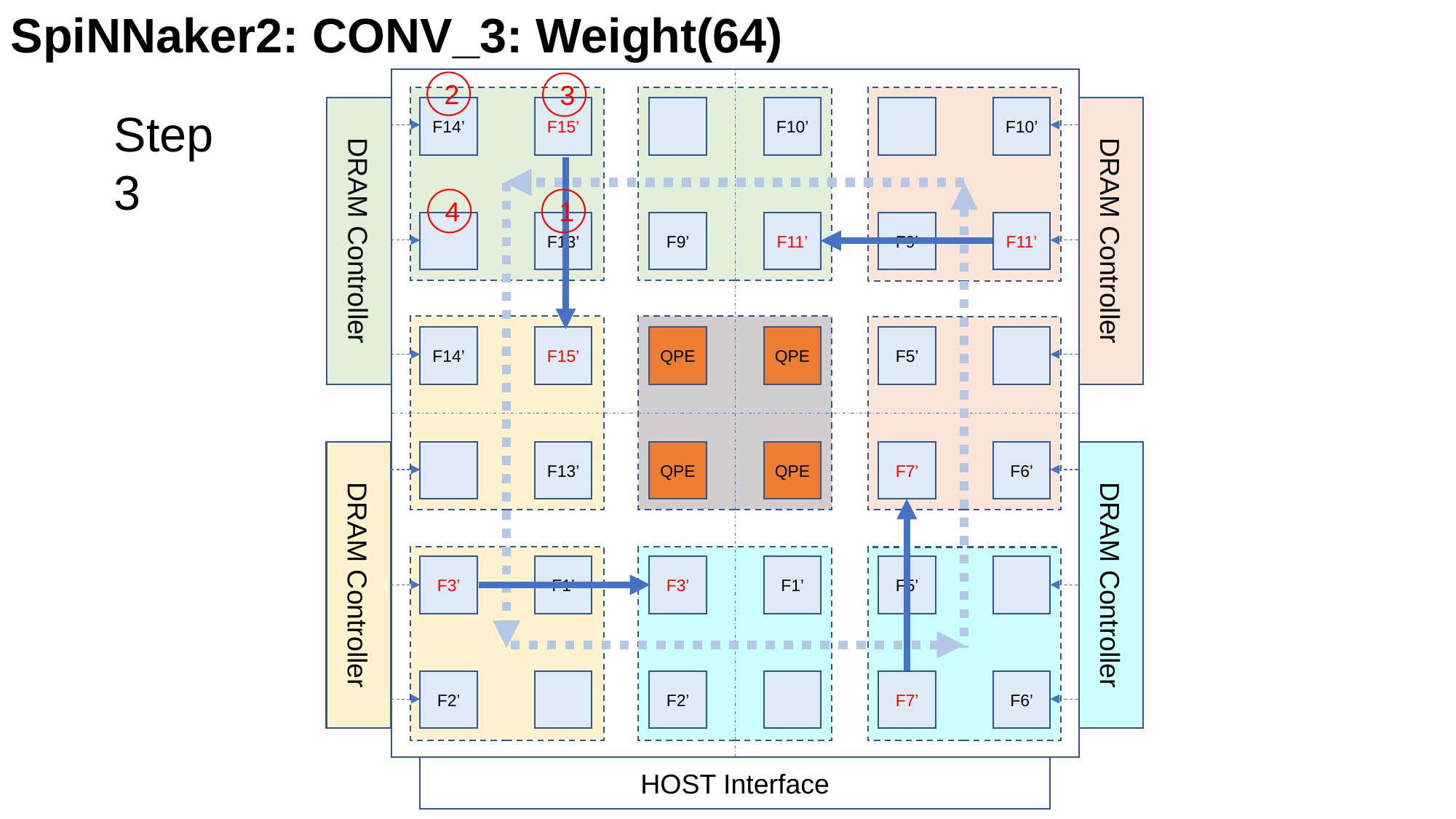

SpiNNaker2: CONV_3: Weight(64)

2
3

Step 3
F14’
F15’

F10’

F10’
DRAM Controller
DRAM Controller
4
1

F13’
F9’
F11’
F9’
F11’

F14’
F15’
QPE
QPE
F5’

DRAM Controller

F13’
QPE
QPE
F7’
F6’
DRAM Controller

F3’
F1’
F3’
F1’
F5’

F2’

F2’

F7’
F6’
HOST Interface